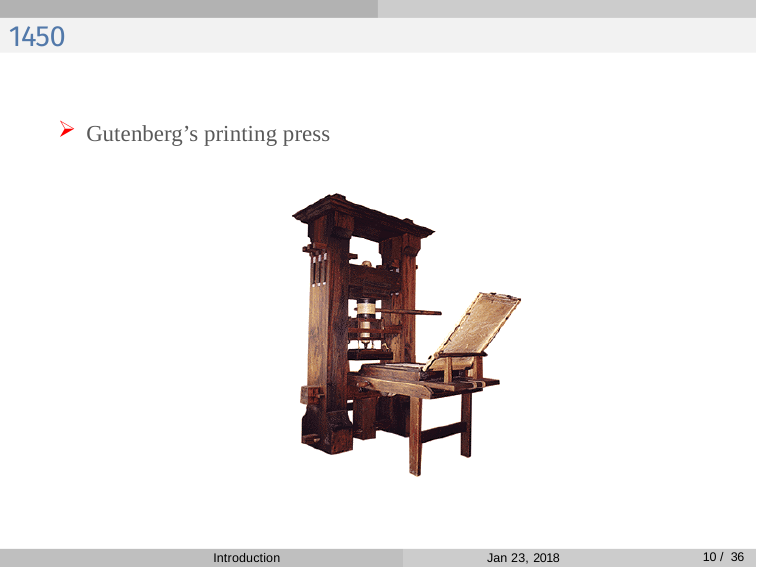

1450
Gutenberg’s printing press

10 / 36
Introduction
Jan 23, 2018